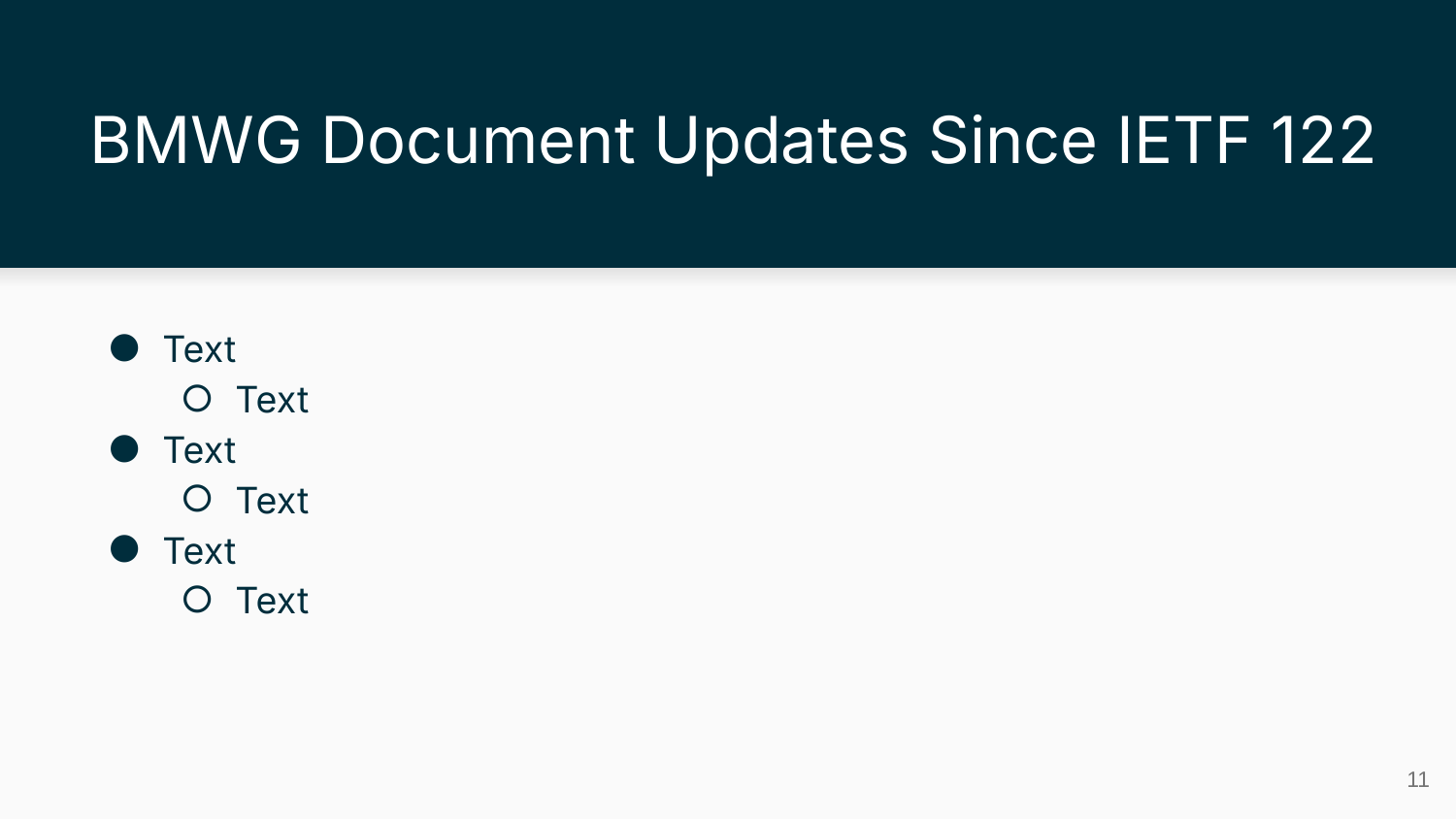

# BMWG Document Updates Since IETF 122
Text
Text
Text
Text
Text
Text
11